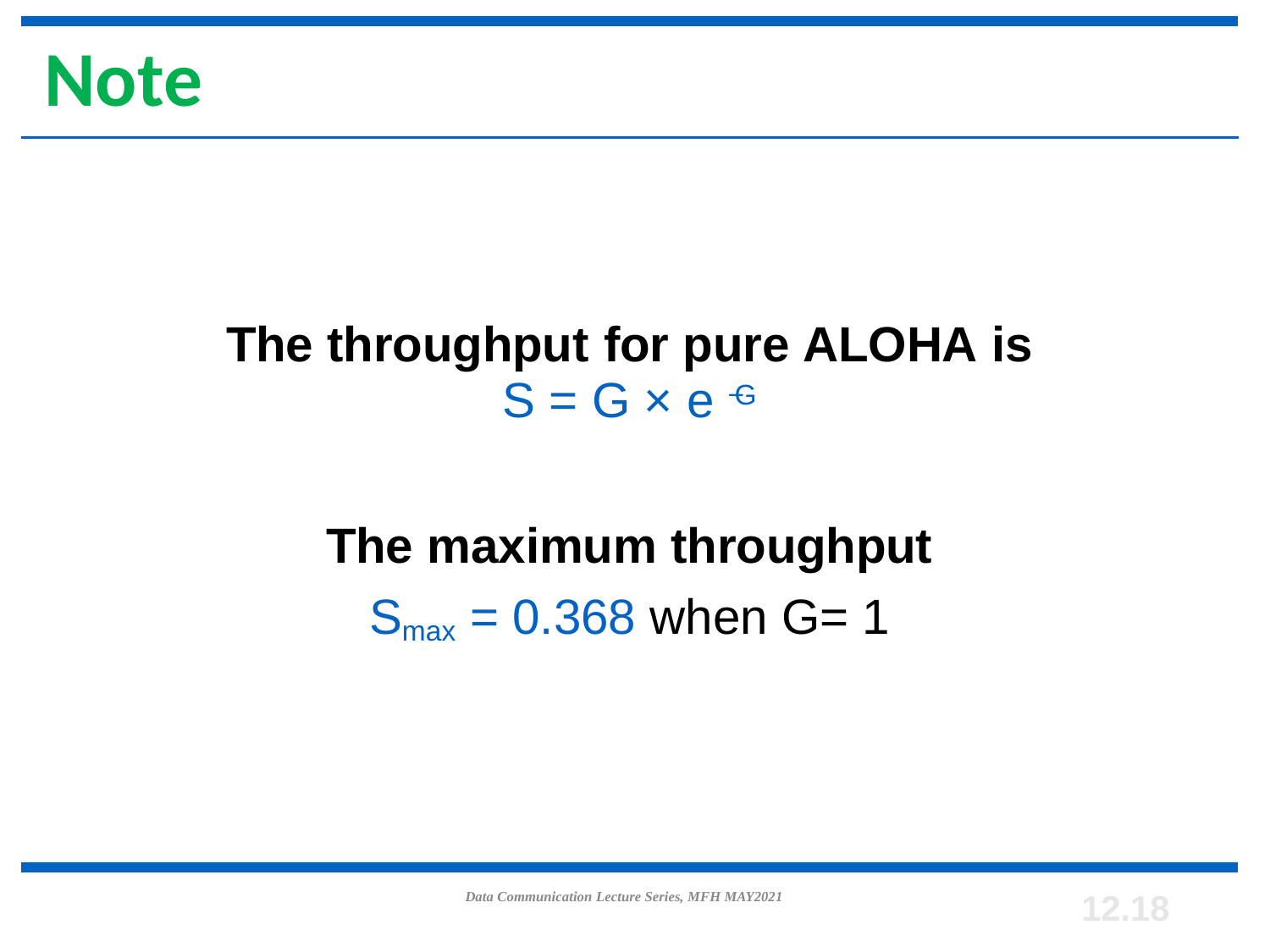

# Note

The throughput for pure ALOHA is
S = G × e −G

The maximum throughput
Smax = 0.368 when G= 1

Data Communication Lecture Series, MFH MAY2021
12.18